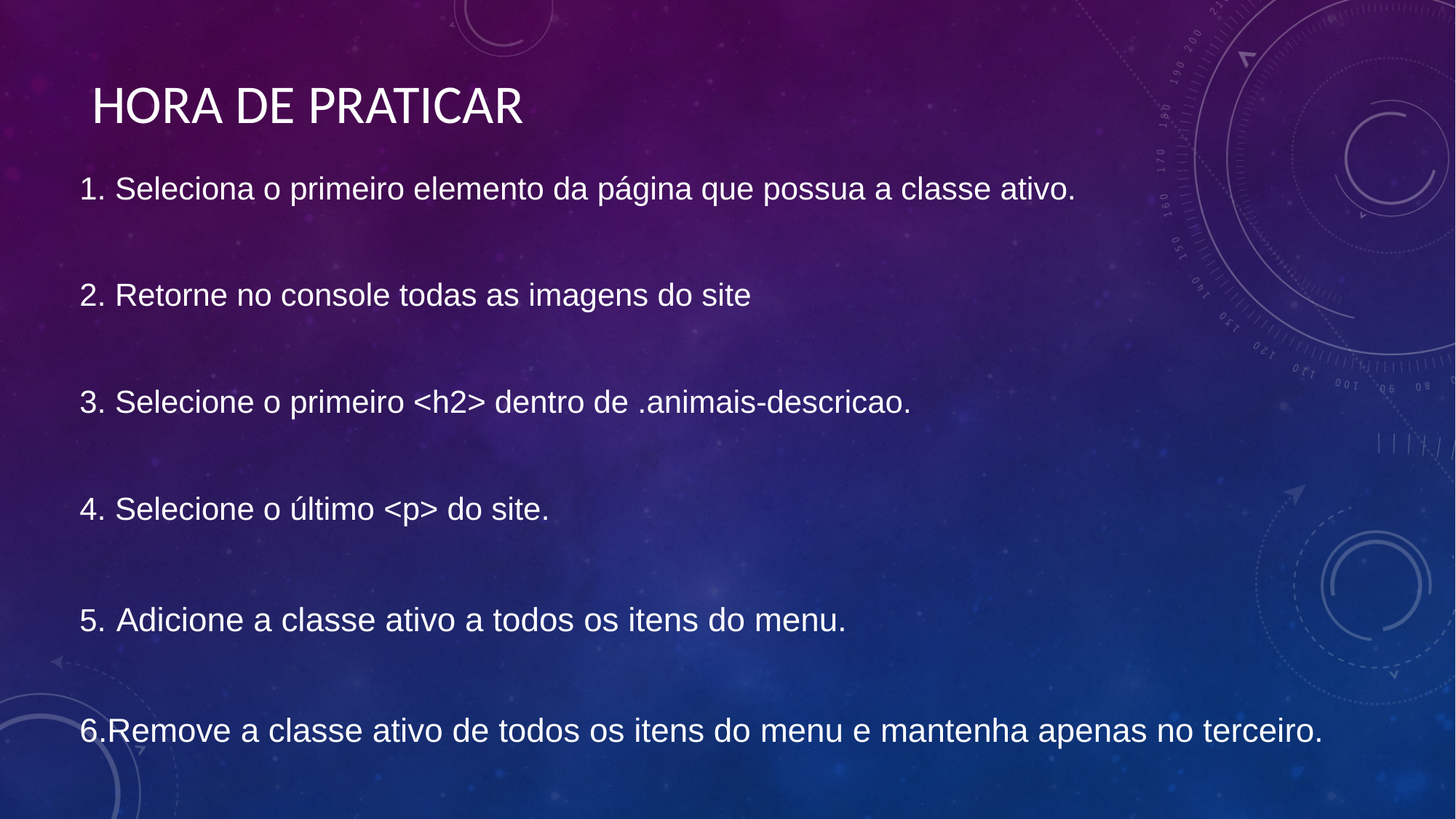

# Hora de Praticar
1. Seleciona o primeiro elemento da página que possua a classe ativo.

2. Retorne no console todas as imagens do site

3. Selecione o primeiro <h2> dentro de .animais-descricao.

4. Selecione o último <p> do site.

5. Adicione a classe ativo a todos os itens do menu.

6.Remove a classe ativo de todos os itens do menu e mantenha apenas no terceiro.